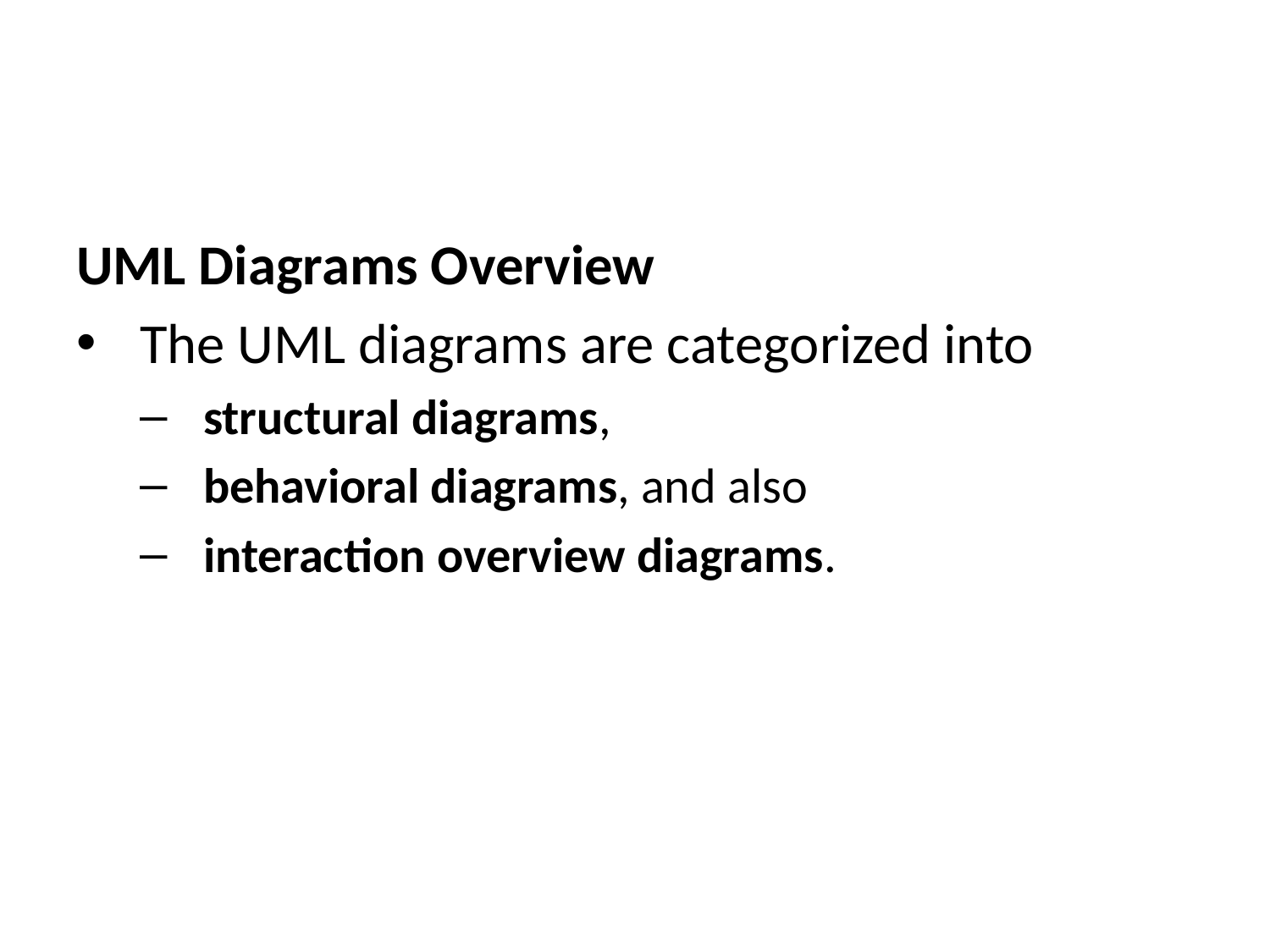

UML Diagrams Overview
The UML diagrams are categorized into
structural diagrams,
behavioral diagrams, and also
interaction overview diagrams.